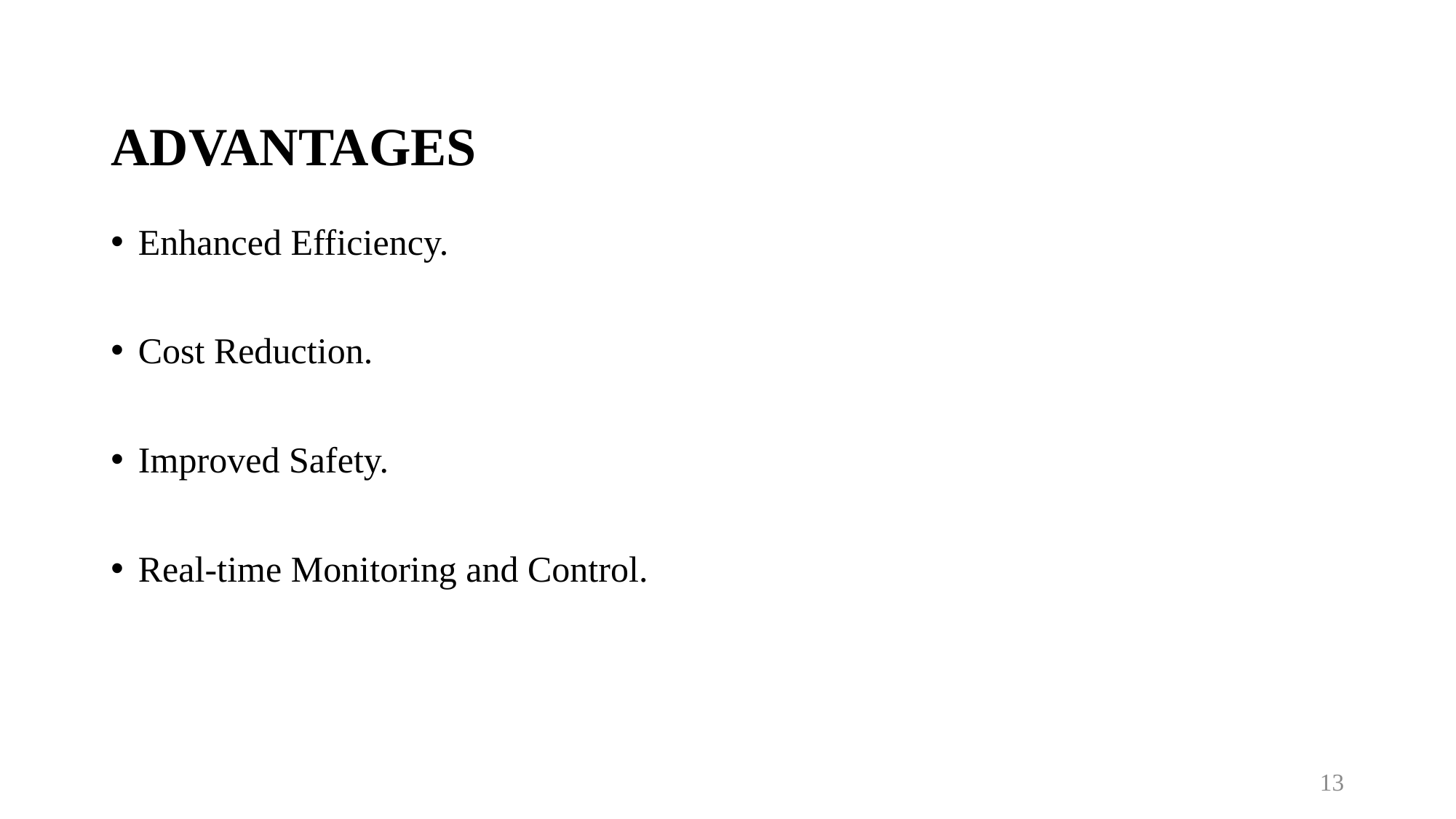

# ADVANTAGES

Enhanced Efficiency.

Cost Reduction.

Improved Safety.

Real-time Monitoring and Control.

13